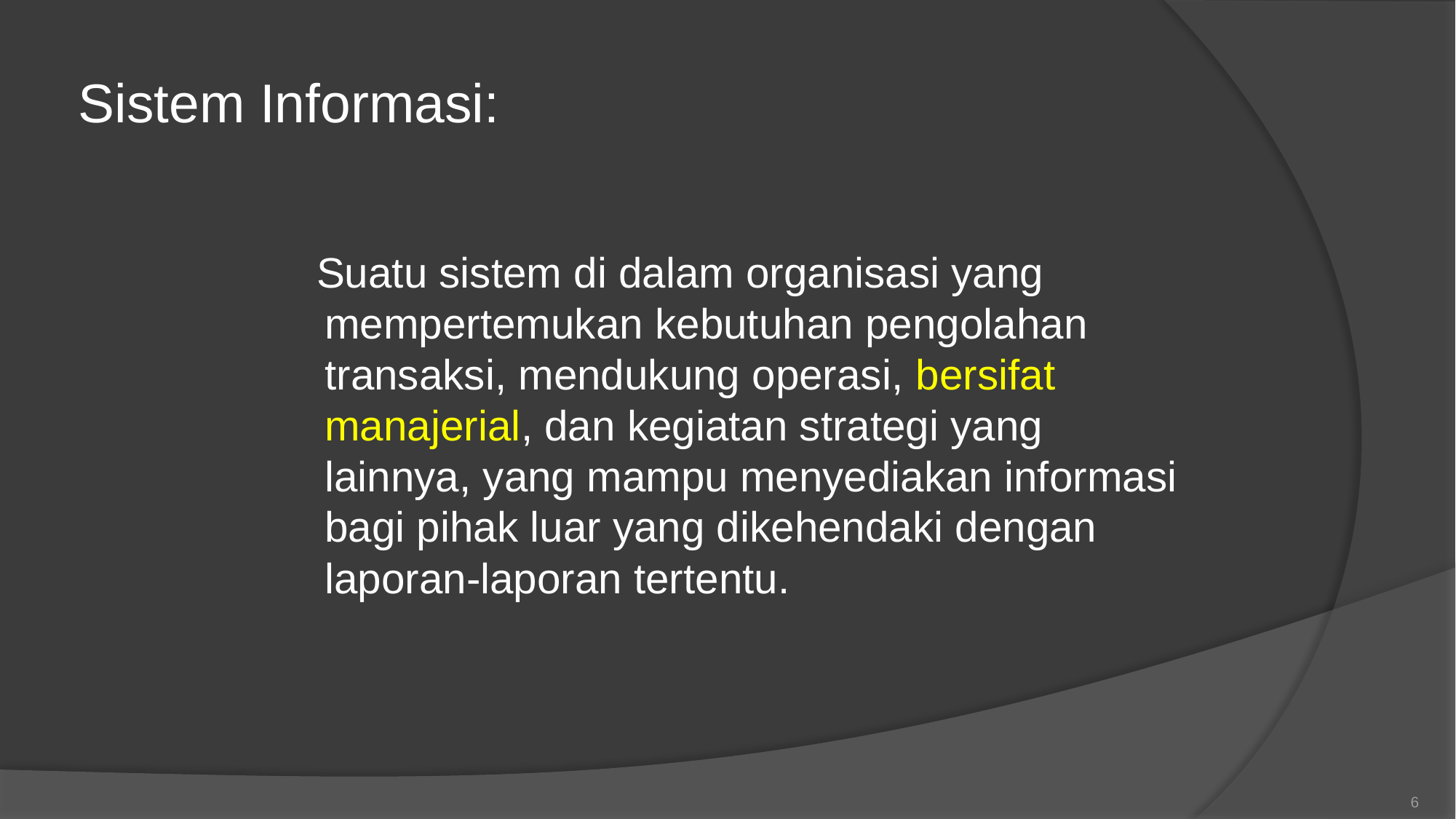

# Sistem Informasi:
   Suatu sistem di dalam organisasi yang mempertemukan kebutuhan pengolahan transaksi, mendukung operasi, bersifat manajerial, dan kegiatan strategi yang lainnya, yang mampu menyediakan informasi bagi pihak luar yang dikehendaki dengan laporan-laporan tertentu.
6